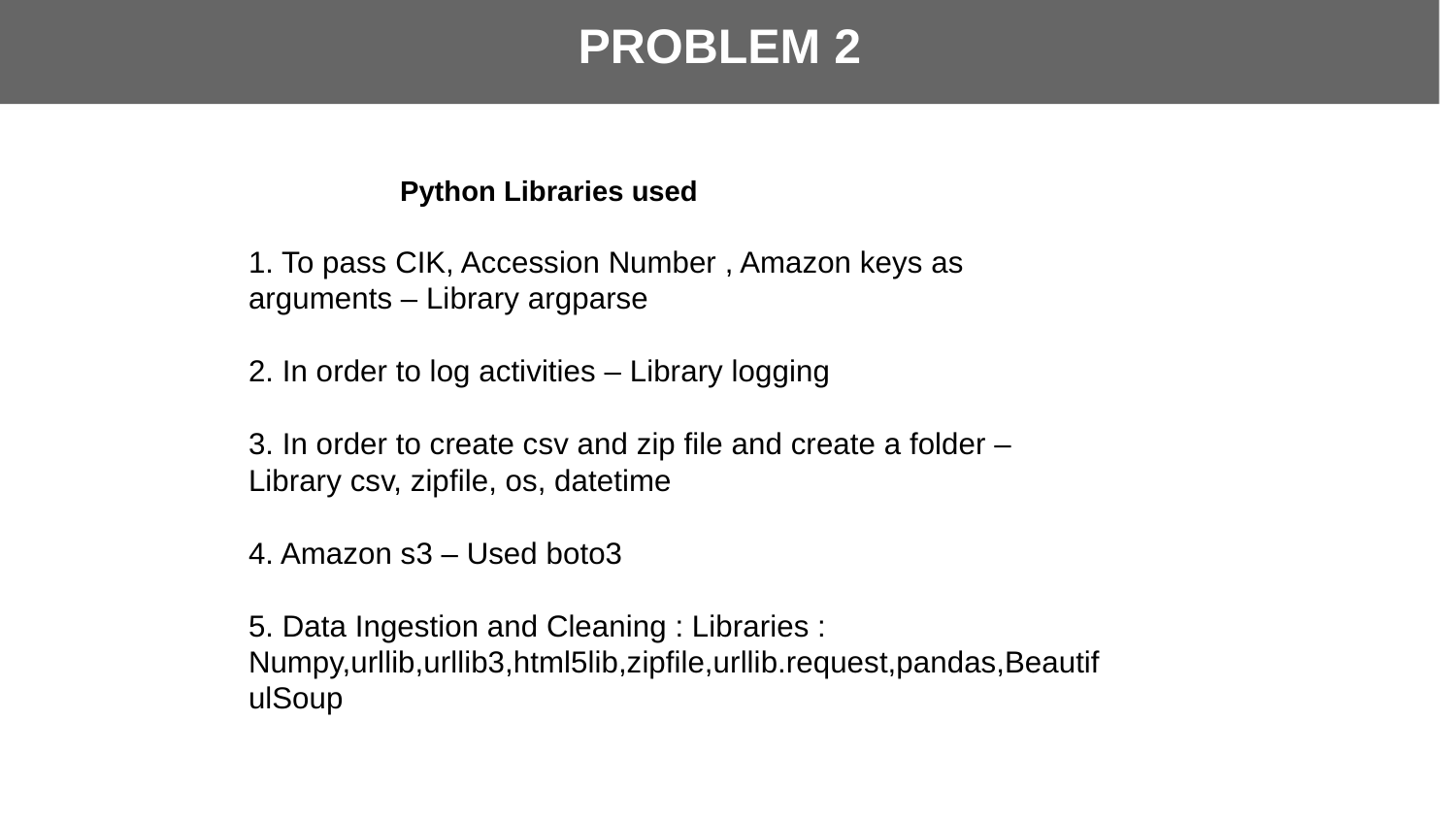

PROBLEM 2

Python Libraries used
1. To pass CIK, Accession Number , Amazon keys as arguments – Library argparse

2. In order to log activities – Library logging

3. In order to create csv and zip file and create a folder – Library csv, zipfile, os, datetime

4. Amazon s3 – Used boto3

5. Data Ingestion and Cleaning : Libraries :
Numpy,urllib,urllib3,html5lib,zipfile,urllib.request,pandas,BeautifulSoup